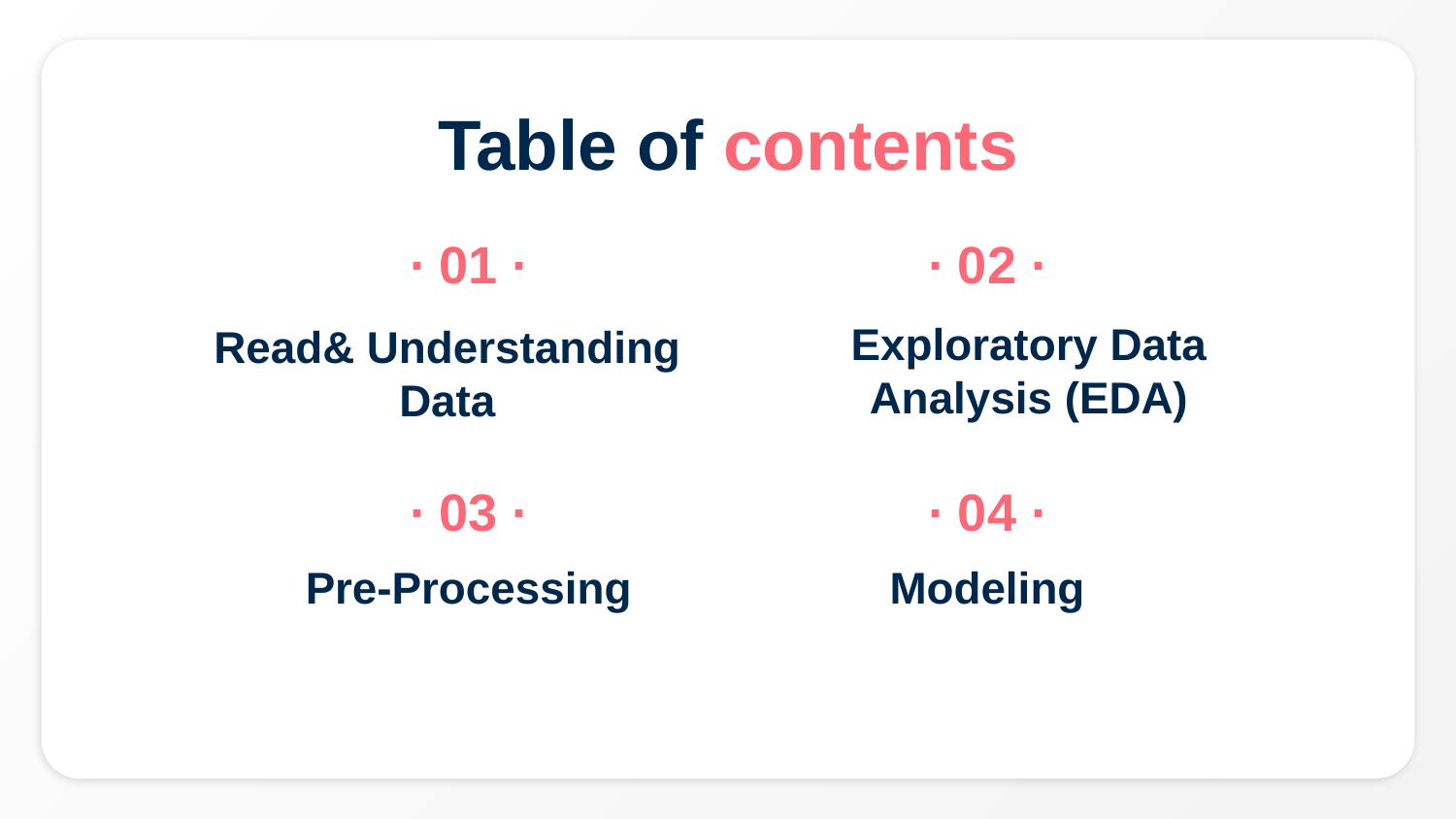

Table of contents
# ∙ 01 ∙
∙ 02 ∙
Read& Understanding Data
Exploratory Data Analysis (EDA)
∙ 03 ∙
∙ 04 ∙
Pre-Processing
Modeling